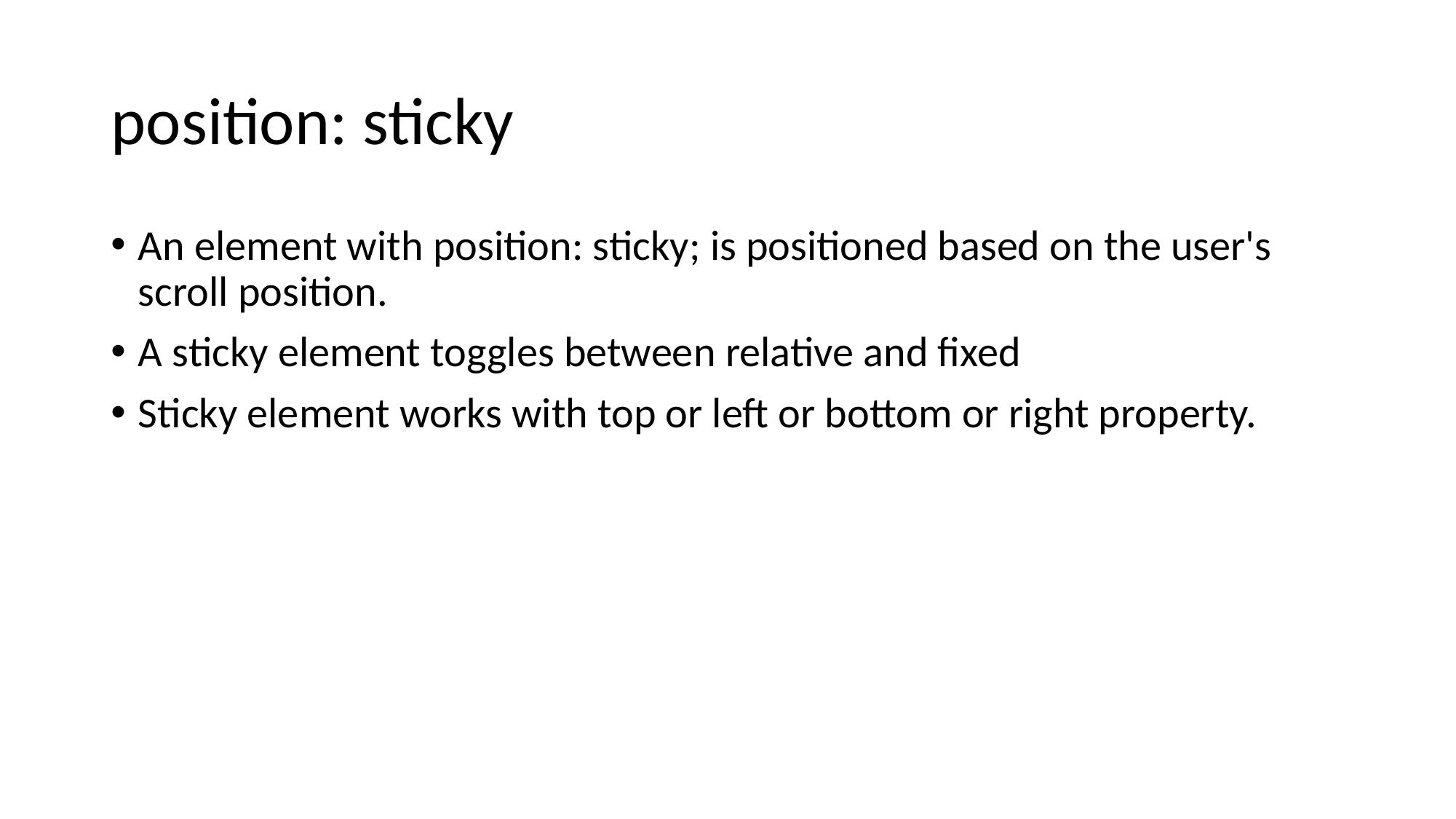

# position: sticky
An element with position: sticky; is positioned based on the user's scroll position.
A sticky element toggles between relative and fixed
Sticky element works with top or left or bottom or right property.